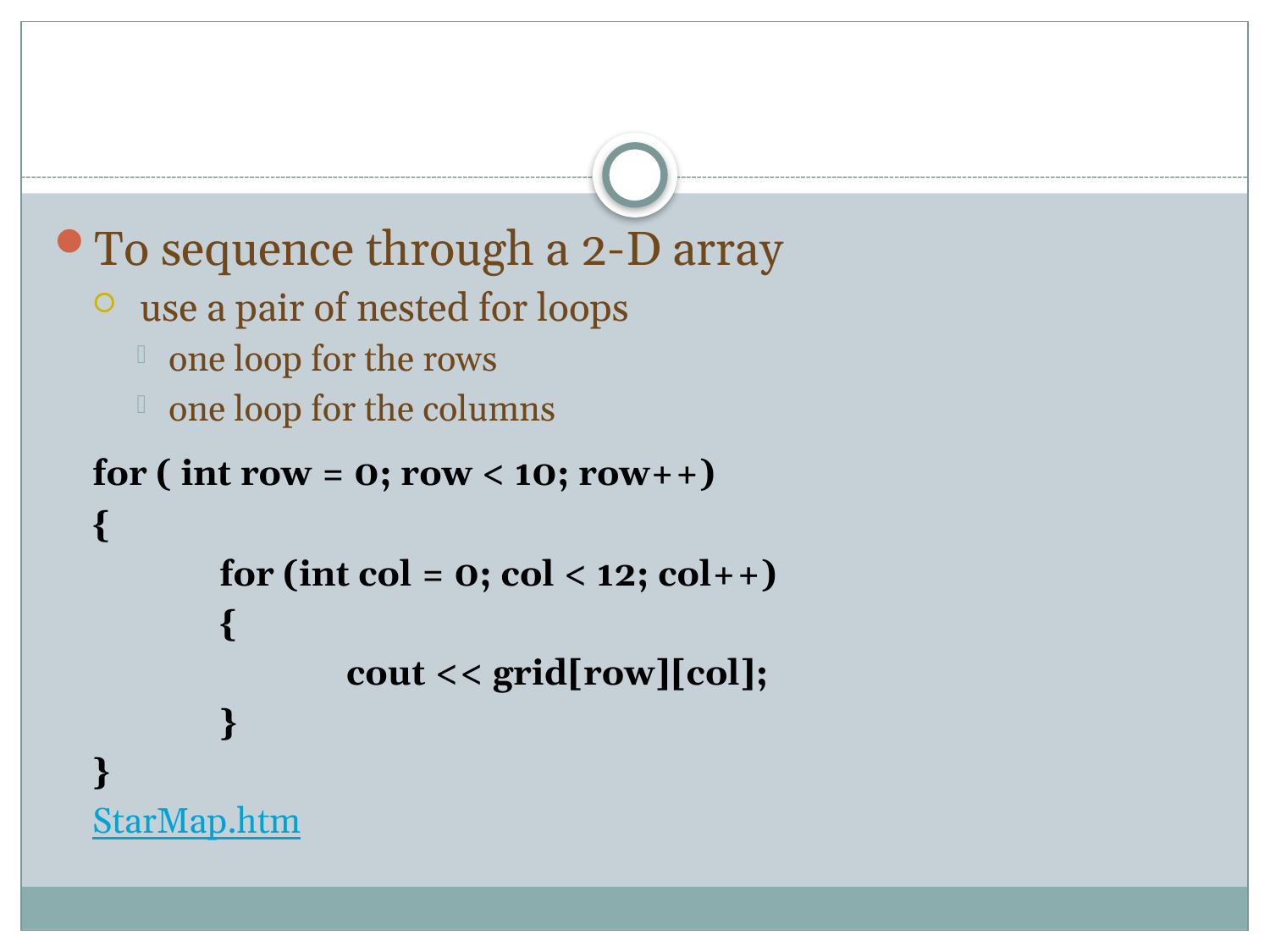

#
To sequence through a 2-D array
 use a pair of nested for loops
one loop for the rows
one loop for the columns
	for ( int row = 0; row < 10; row++)
	{
		for (int col = 0; col < 12; col++)
		{
			cout << grid[row][col];
		}
	}
	StarMap.htm